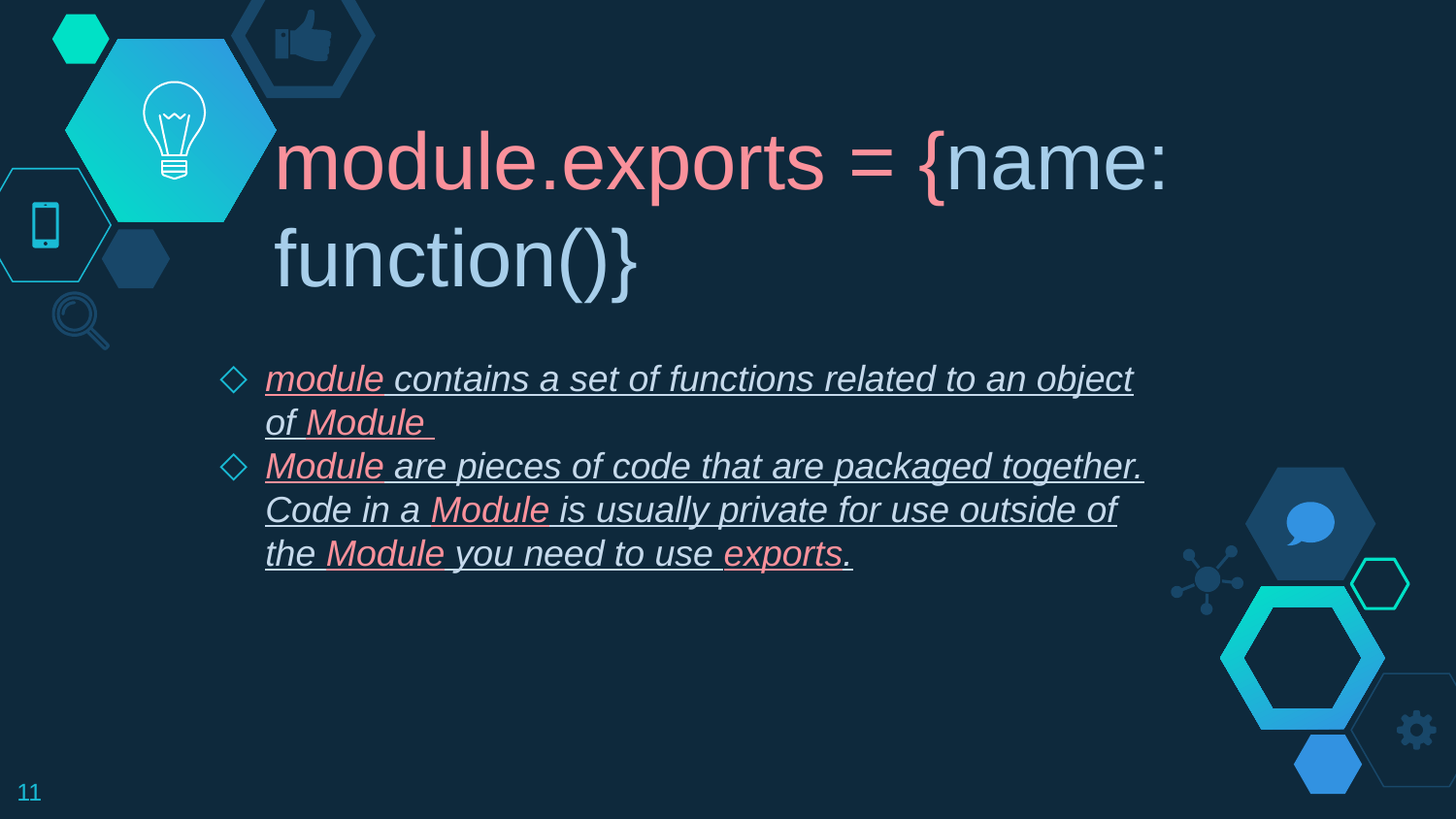

# module.exports = {name: function()}
module contains a set of functions related to an object of Module
Module are pieces of code that are packaged together. Code in a Module is usually private for use outside of the Module you need to use exports.
11